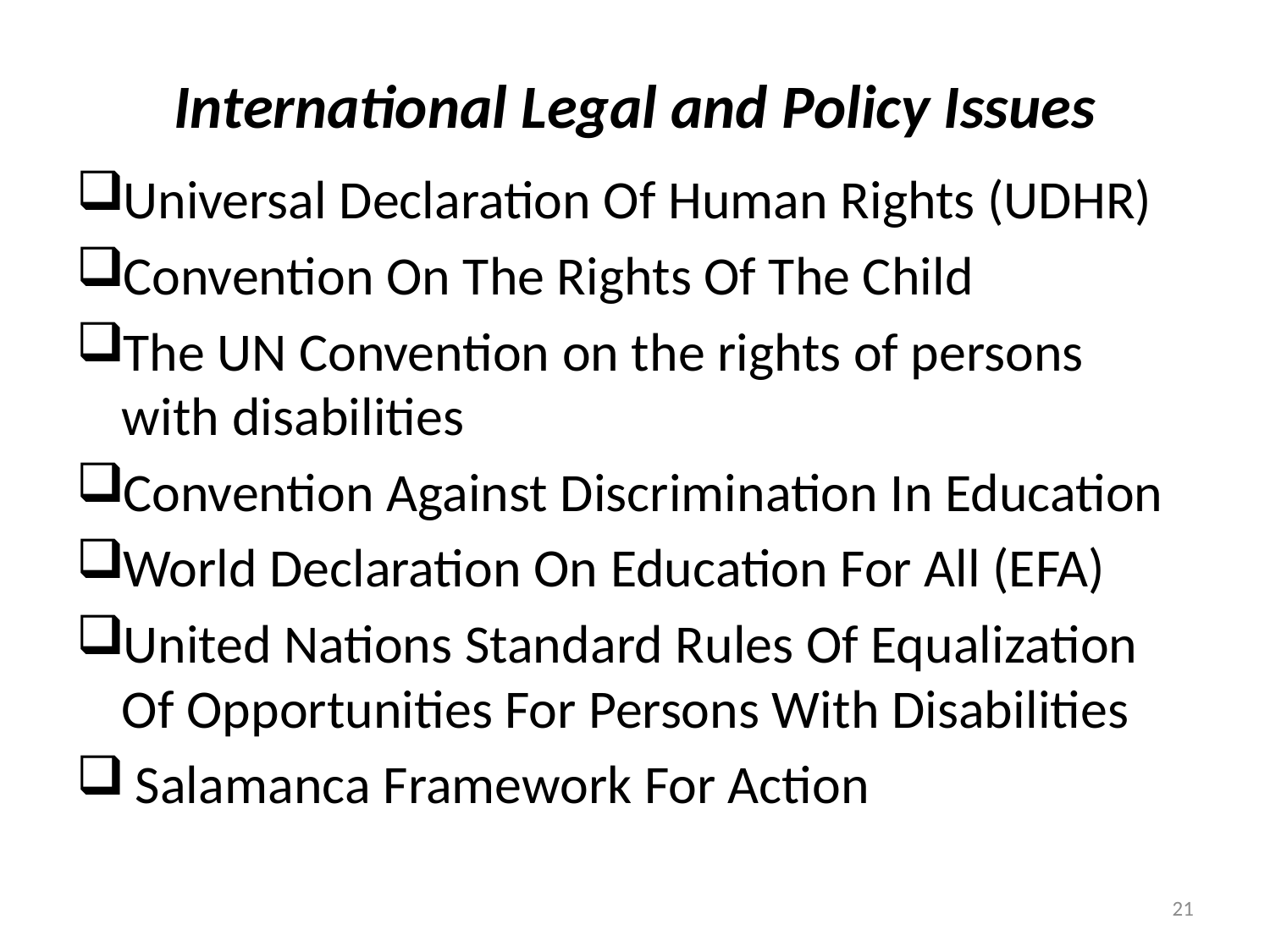

# International Legal and Policy Issues
Universal Declaration Of Human Rights (UDHR)
Convention On The Rights Of The Child
The UN Convention on the rights of persons with disabilities
Convention Against Discrimination In Education
World Declaration On Education For All (EFA)
United Nations Standard Rules Of Equalization Of Opportunities For Persons With Disabilities
 Salamanca Framework For Action

21